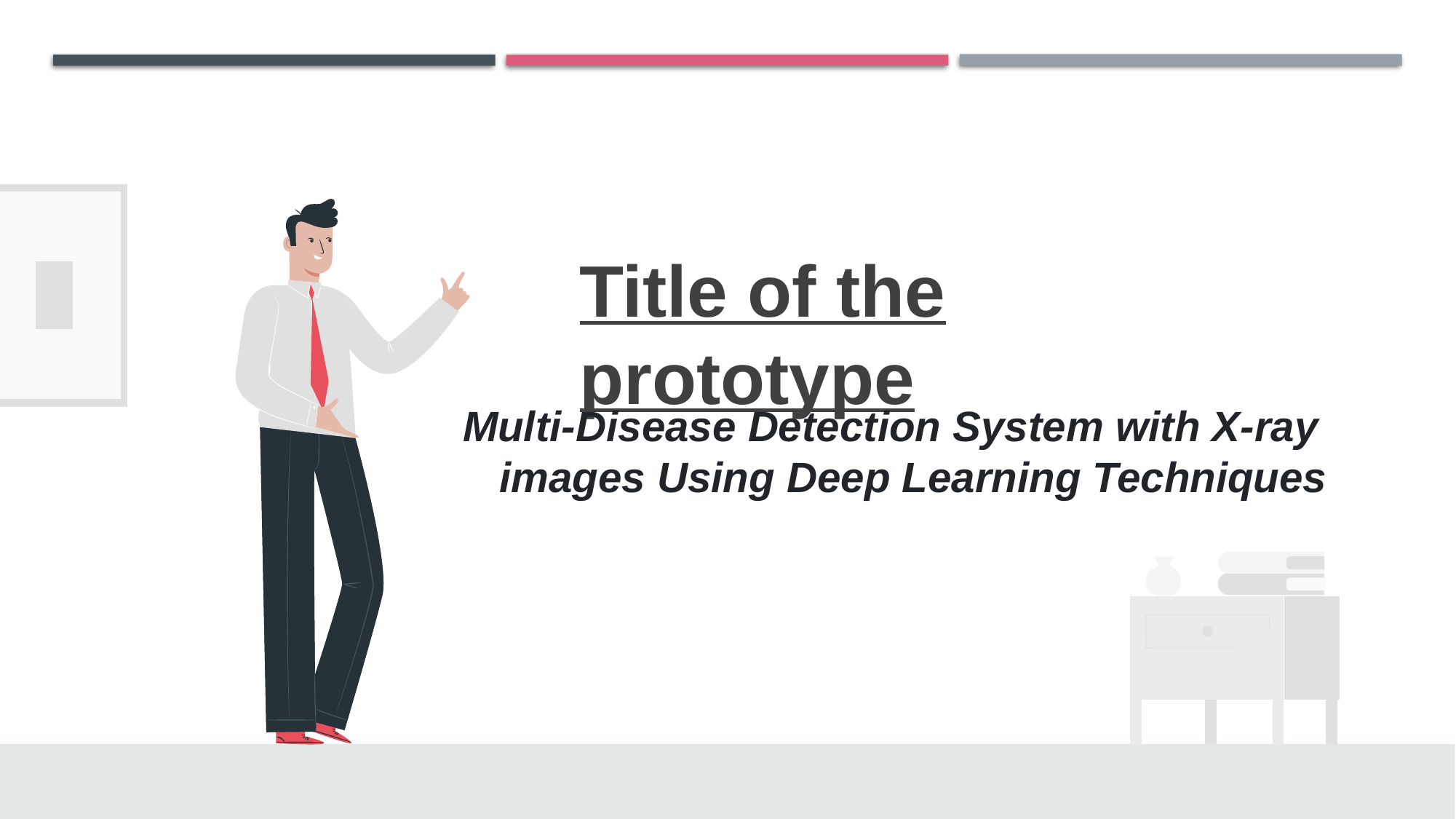

# Title of the prototype
Multi-Disease Detection System with X-ray images Using Deep Learning Techniques